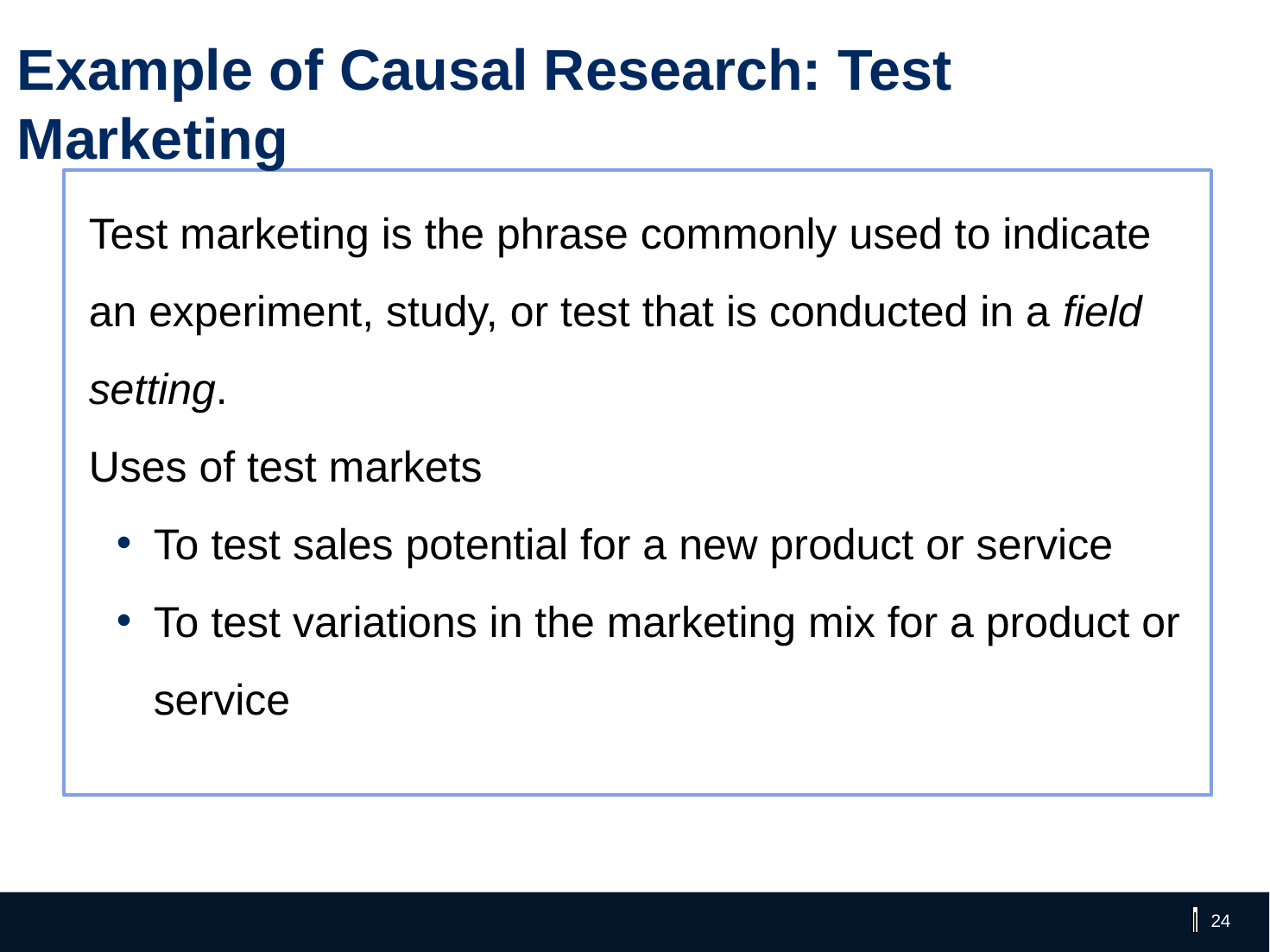

# Example of Causal Research: Test Marketing

Test marketing is the phrase commonly used to indicate
an experiment, study, or test that is conducted in a field
setting.
Uses of test markets
To test sales potential for a new product or service
To test variations in the marketing mix for a product or service

24